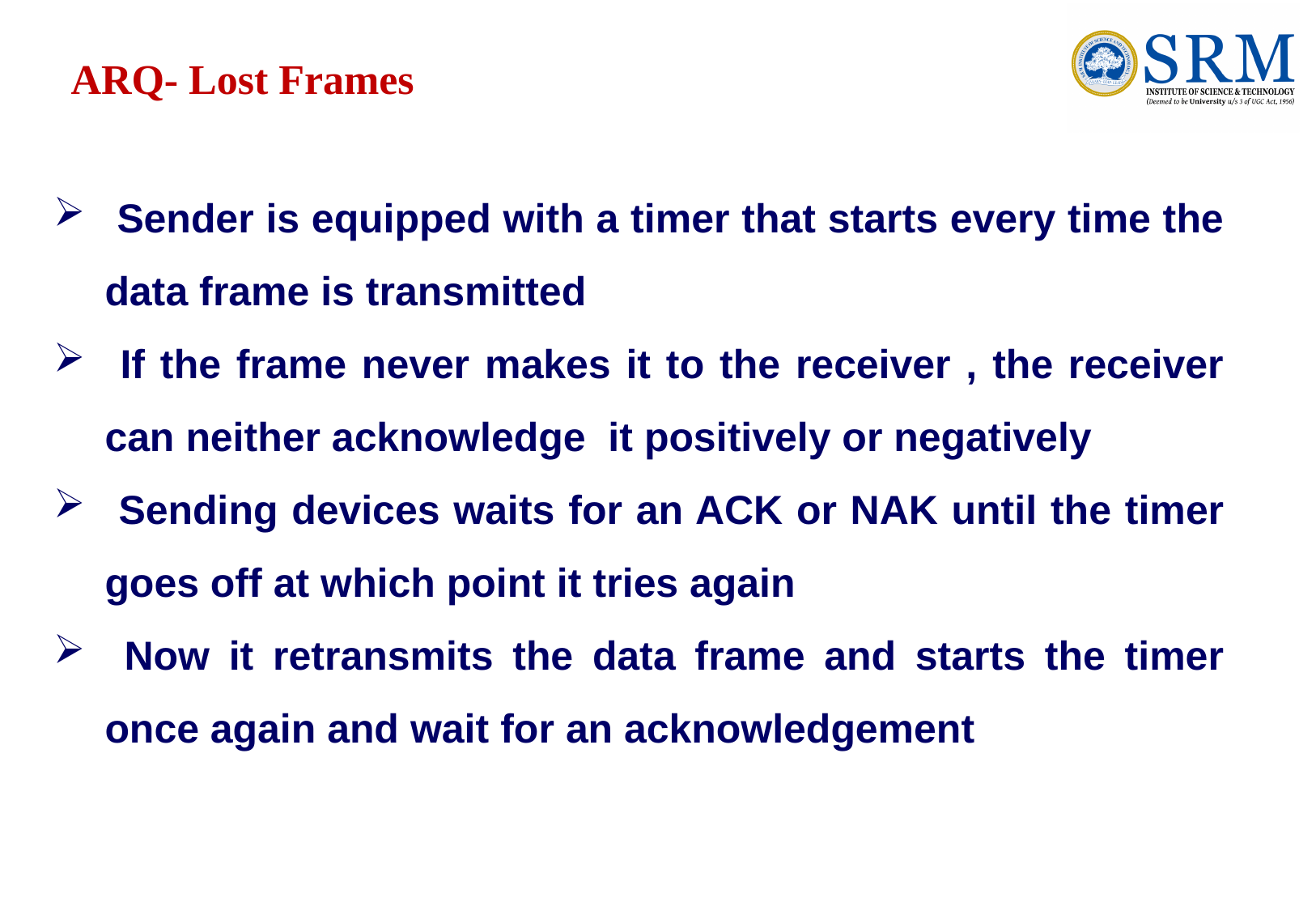

# ARQ- Lost Frames
 Sender is equipped with a timer that starts every time the data frame is transmitted
 If the frame never makes it to the receiver , the receiver can neither acknowledge  it positively or negatively
 Sending devices waits for an ACK or NAK until the timer goes off at which point it tries again
 Now it retransmits the data frame and starts the timer once again and wait for an acknowledgement